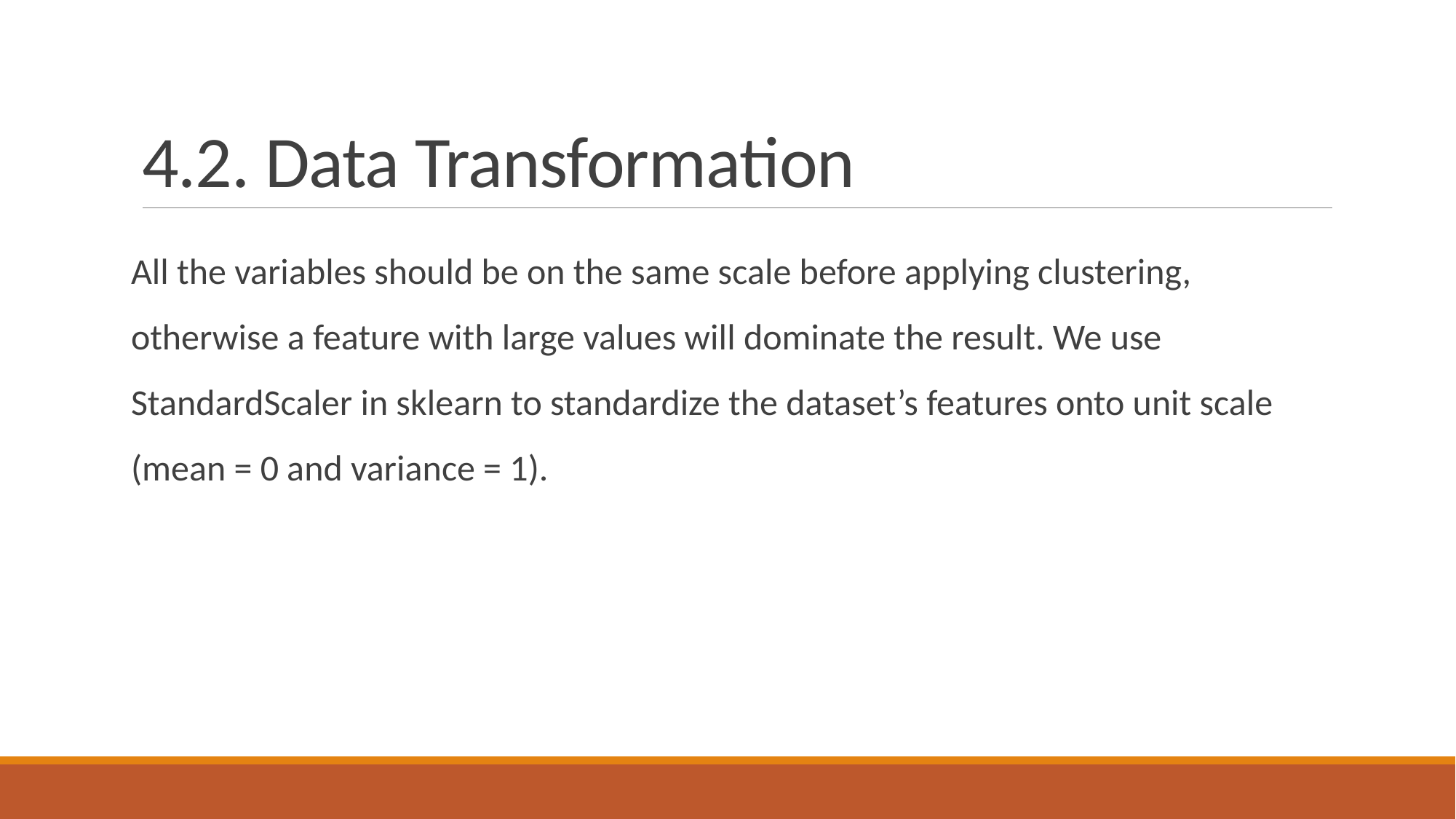

# 4.2. Data Transformation
All the variables should be on the same scale before applying clustering, otherwise a feature with large values will dominate the result. We use StandardScaler in sklearn to standardize the dataset’s features onto unit scale (mean = 0 and variance = 1).